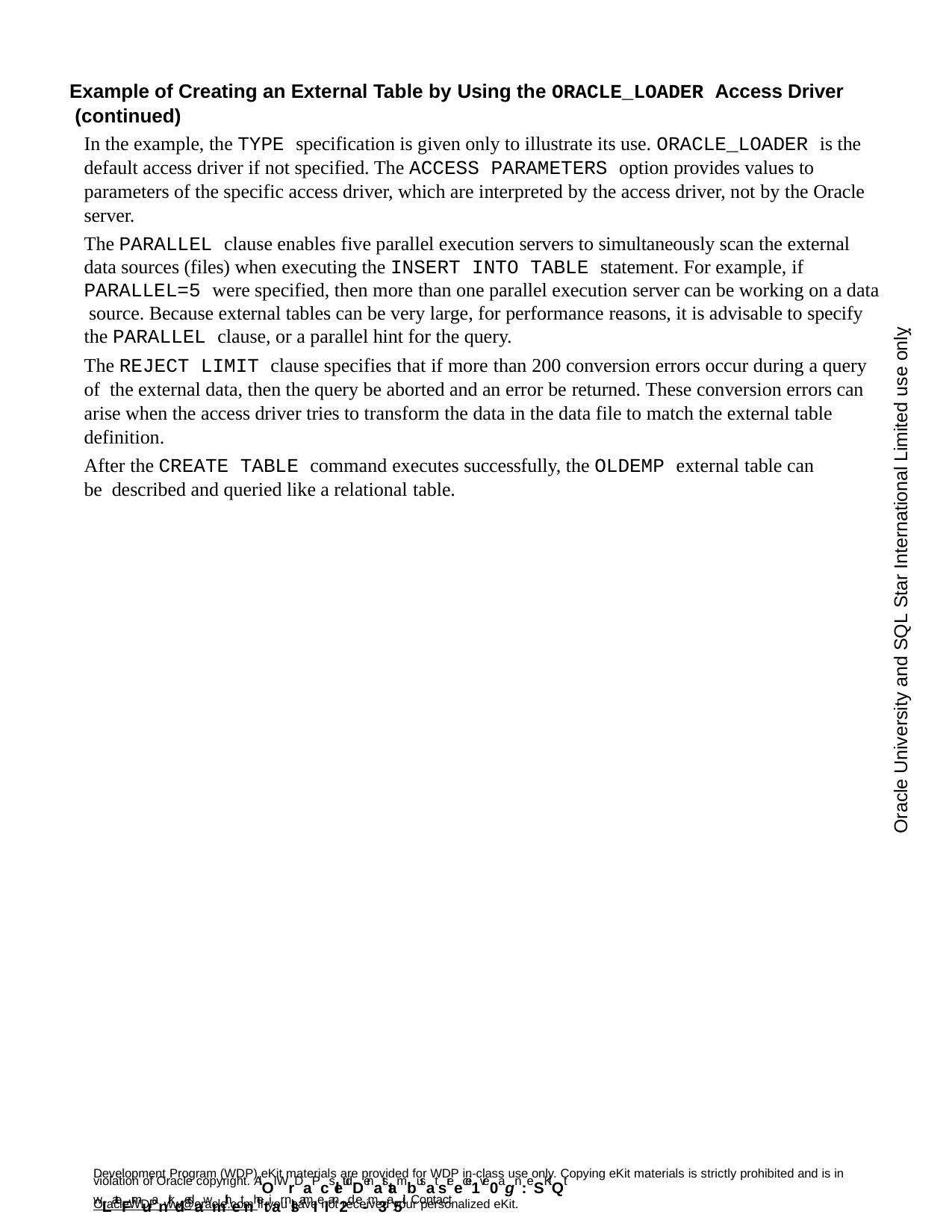

Example of Creating an External Table by Using the ORACLE_LOADER Access Driver  (continued)
In the example, the TYPE specification is given only to illustrate its use. ORACLE_LOADER is the  default access driver if not specified. The ACCESS PARAMETERS option provides values to  parameters of the specific access driver, which are interpreted by the access driver, not by the Oracle  server.
The PARALLEL clause enables five parallel execution servers to simultaneously scan the external  data sources (files) when executing the INSERT INTO TABLE statement. For example, if  PARALLEL=5 were specified, then more than one parallel execution server can be working on a data  source. Because external tables can be very large, for performance reasons, it is advisable to specify  the PARALLEL clause, or a parallel hint for the query.
The REJECT LIMIT clause specifies that if more than 200 conversion errors occur during a query of  the external data, then the query be aborted and an error be returned. These conversion errors can  arise when the access driver tries to transform the data in the data file to match the external table  definition.
After the CREATE TABLE command executes successfully, the OLDEMP external table can be  described and queried like a relational table.
Oracle University and SQL Star International Limited use onlyฺ
Development Program (WDP) eKit materials are provided for WDP in-class use only. Copying eKit materials is strictly prohibited and is in
violation of Oracle copyright. AlOl WrDaPcsletudDenatstambusat sreecei1ve0agn:eSKiQt wLateFrmuanrkdedawmithetnhetiar nlsamIeI an2d e-m3a5il. Contact
OracleWDP_ww@oracle.com if you have not received your personalized eKit.